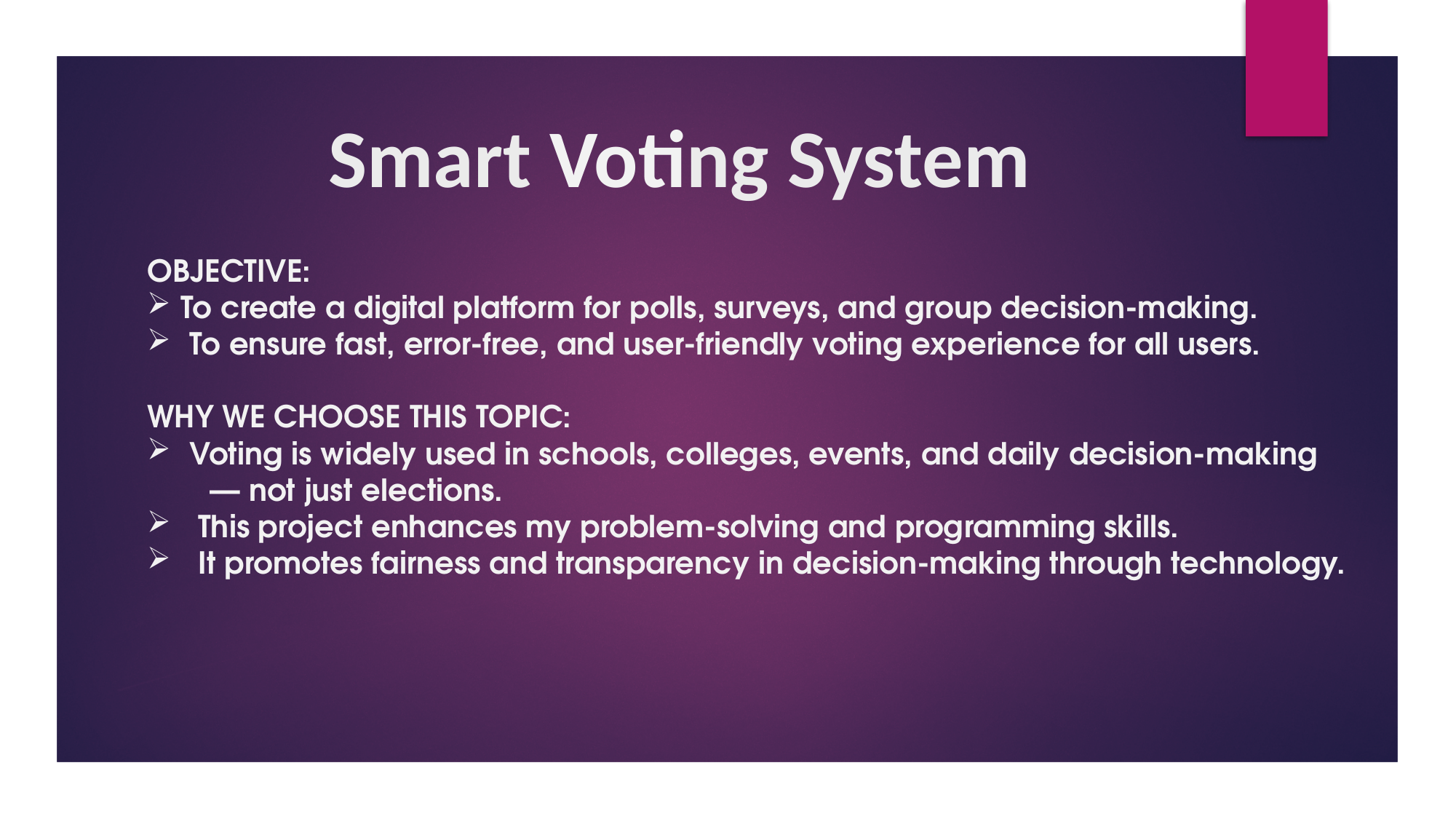

Smart Voting System
OBJECTIVE:
To create a digital platform for polls, surveys, and group decision-making.
 To ensure fast, error-free, and user-friendly voting experience for all users.

WHY WE CHOOSE THIS TOPIC:
 Voting is widely used in schools, colleges, events, and daily decision-making
 — not just elections.
  This project enhances my problem-solving and programming skills.
  It promotes fairness and transparency in decision-making through technology.